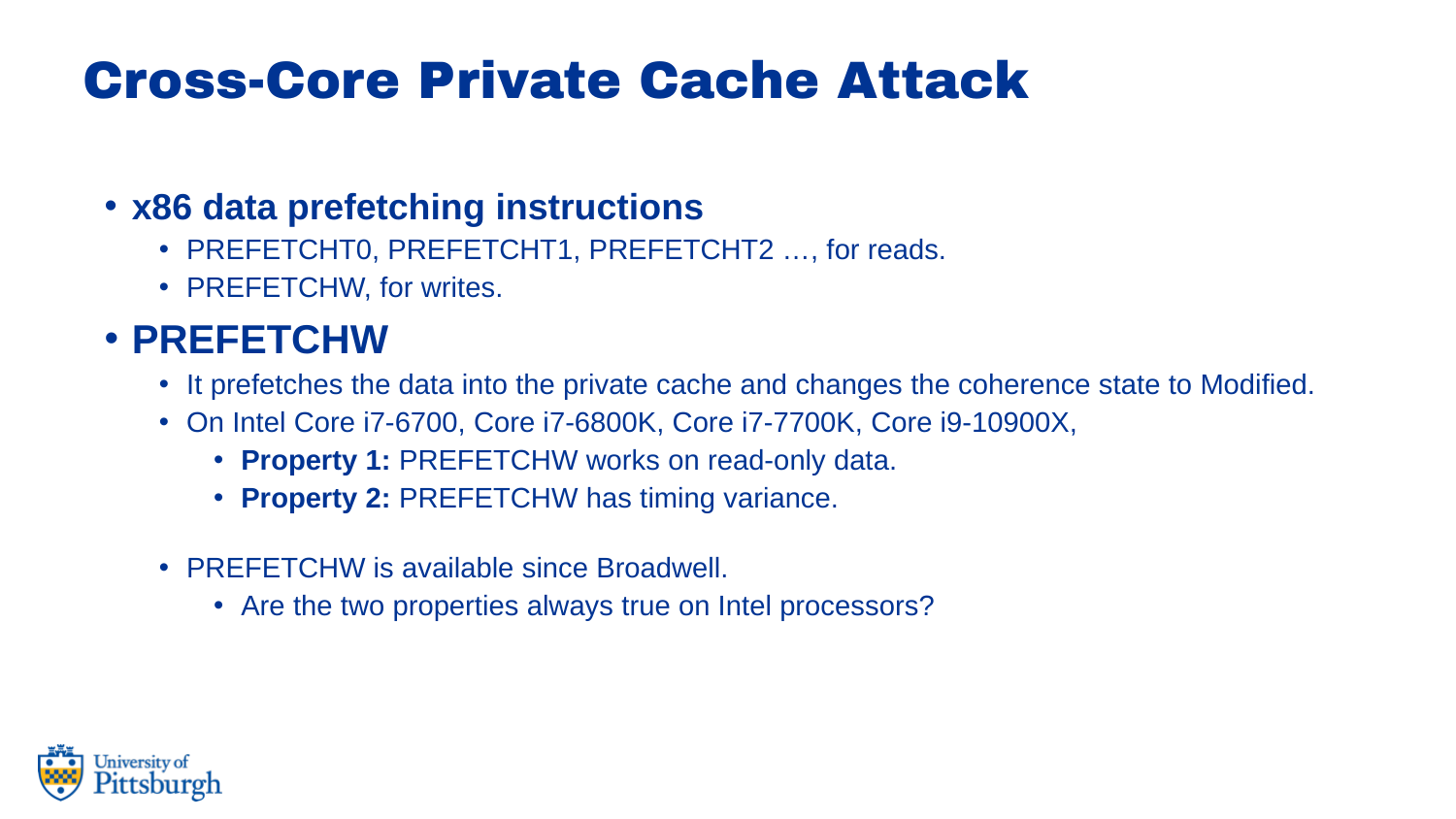

# Cross-Core Private Cache Attack
x86 data prefetching instructions
PREFETCHT0, PREFETCHT1, PREFETCHT2 …, for reads.
PREFETCHW, for writes.
PREFETCHW
It prefetches the data into the private cache and changes the coherence state to Modified.
On Intel Core i7-6700, Core i7-6800K, Core i7-7700K, Core i9-10900X,
Property 1: PREFETCHW works on read-only data.
Property 2: PREFETCHW has timing variance.

PREFETCHW is available since Broadwell.
Are the two properties always true on Intel processors?